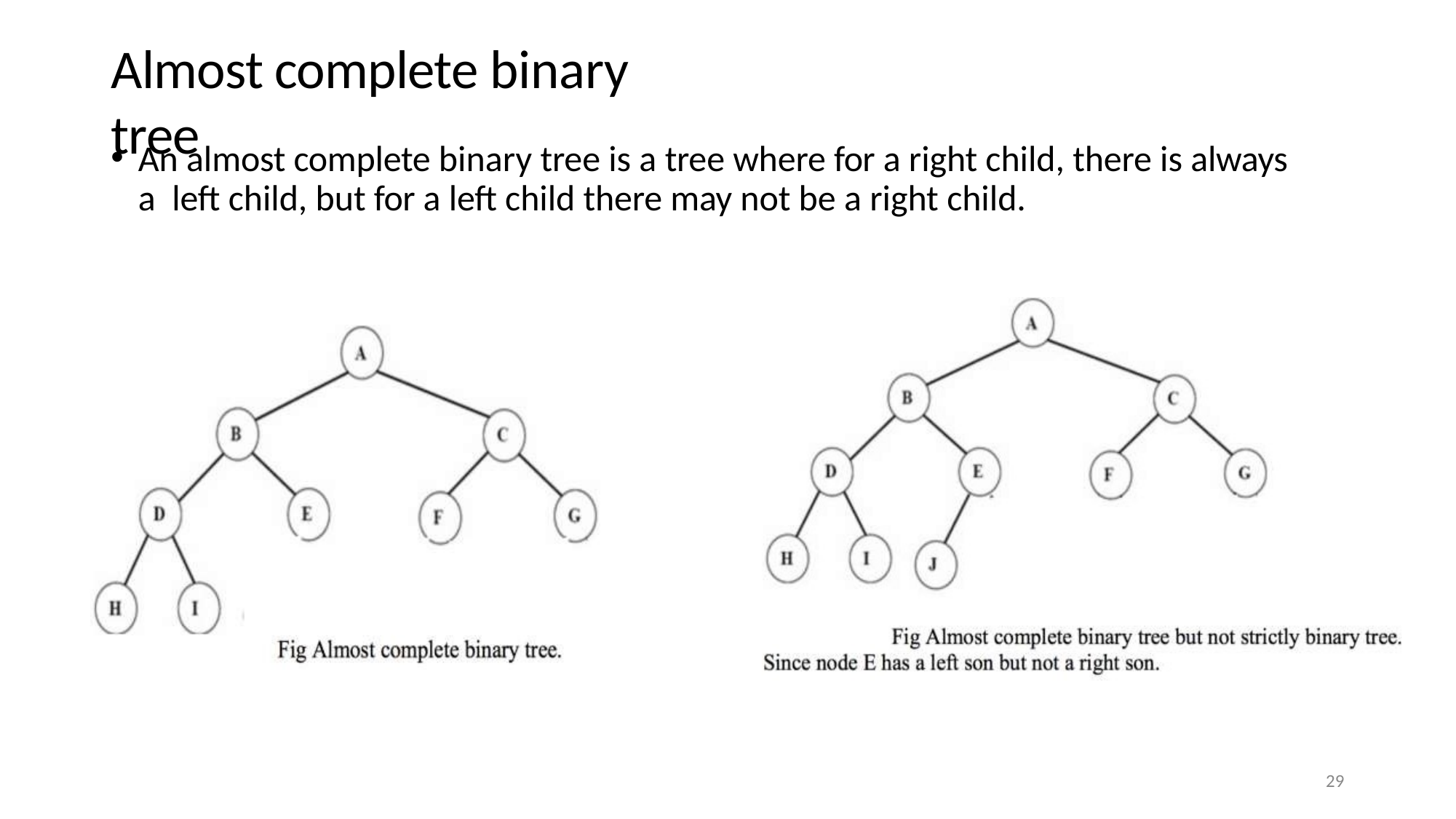

# Almost complete binary tree
An almost complete binary tree is a tree where for a right child, there is always a  left child, but for a left child there may not be a right child.

29